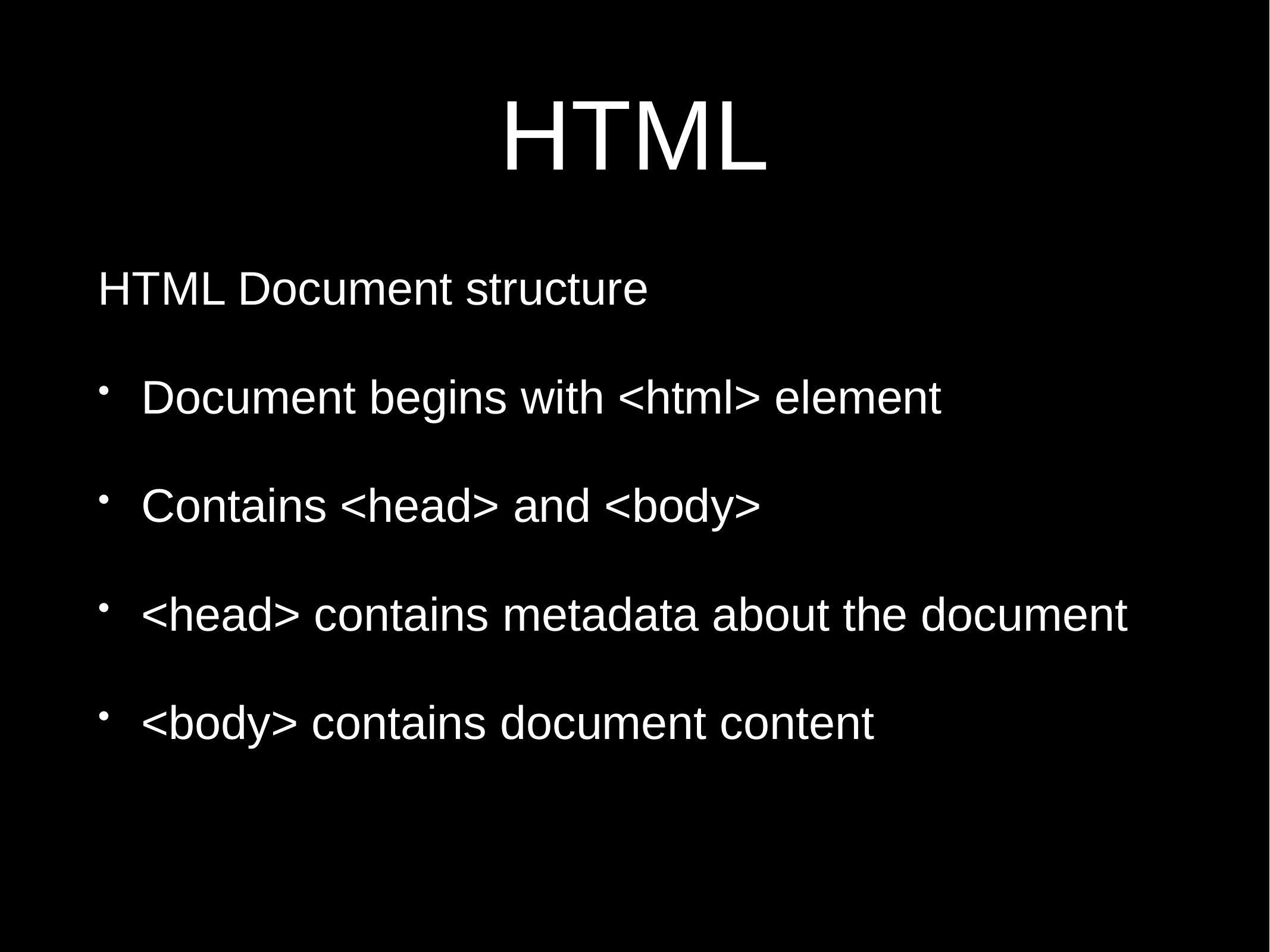

# HTML
HTML Document structure
Document begins with <html> element
Contains <head> and <body>
<head> contains metadata about the document
<body> contains document content